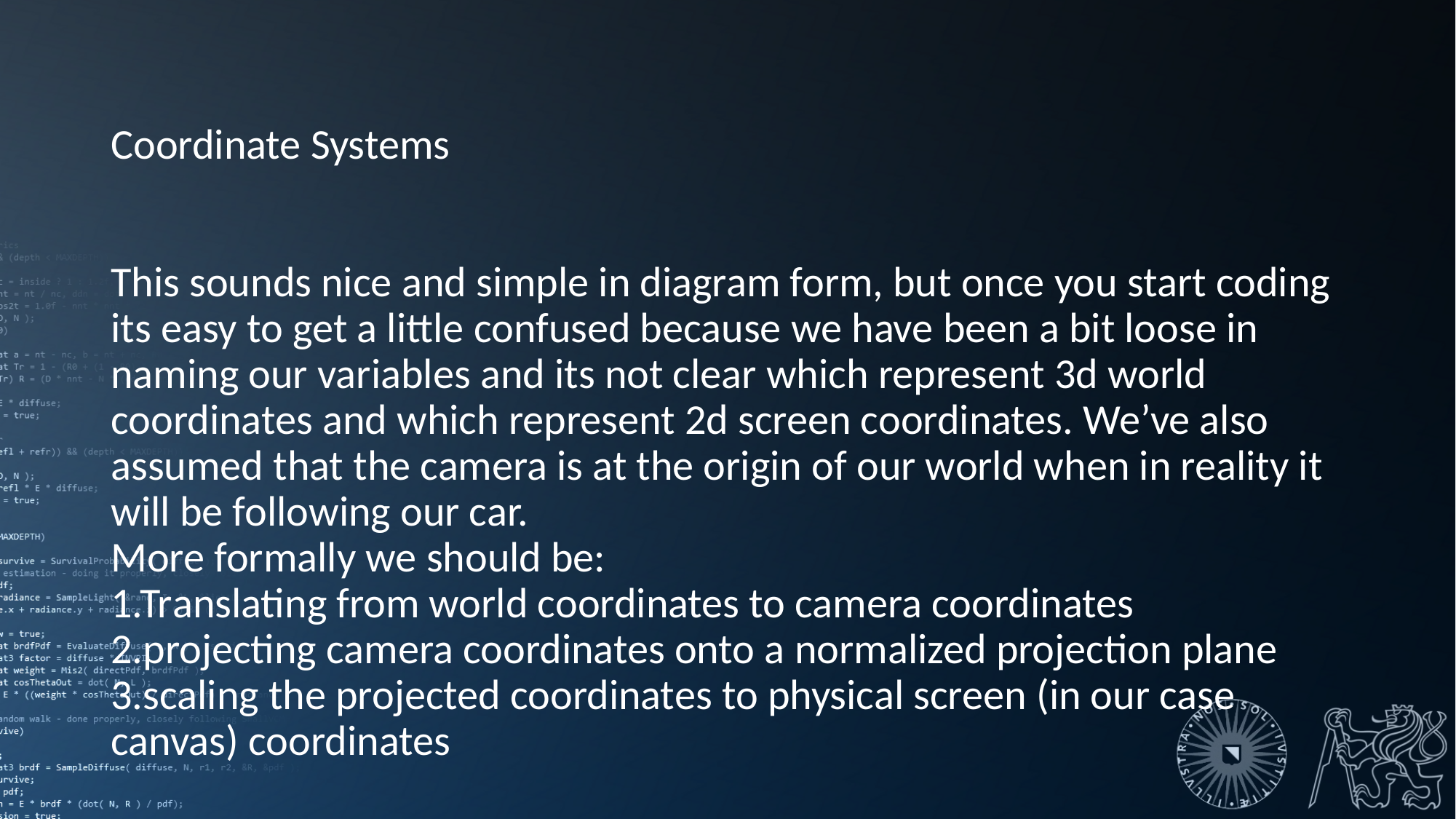

# Coordinate Systems This sounds nice and simple in diagram form, but once you start coding its easy to get a little confused because we have been a bit loose in naming our variables and its not clear which represent 3d world coordinates and which represent 2d screen coordinates. We’ve also assumed that the camera is at the origin of our world when in reality it will be following our car. More formally we should be: 1.Translating from world coordinates to camera coordinates 2.projecting camera coordinates onto a normalized projection plane 3.scaling the projected coordinates to physical screen (in our case canvas) coordinates